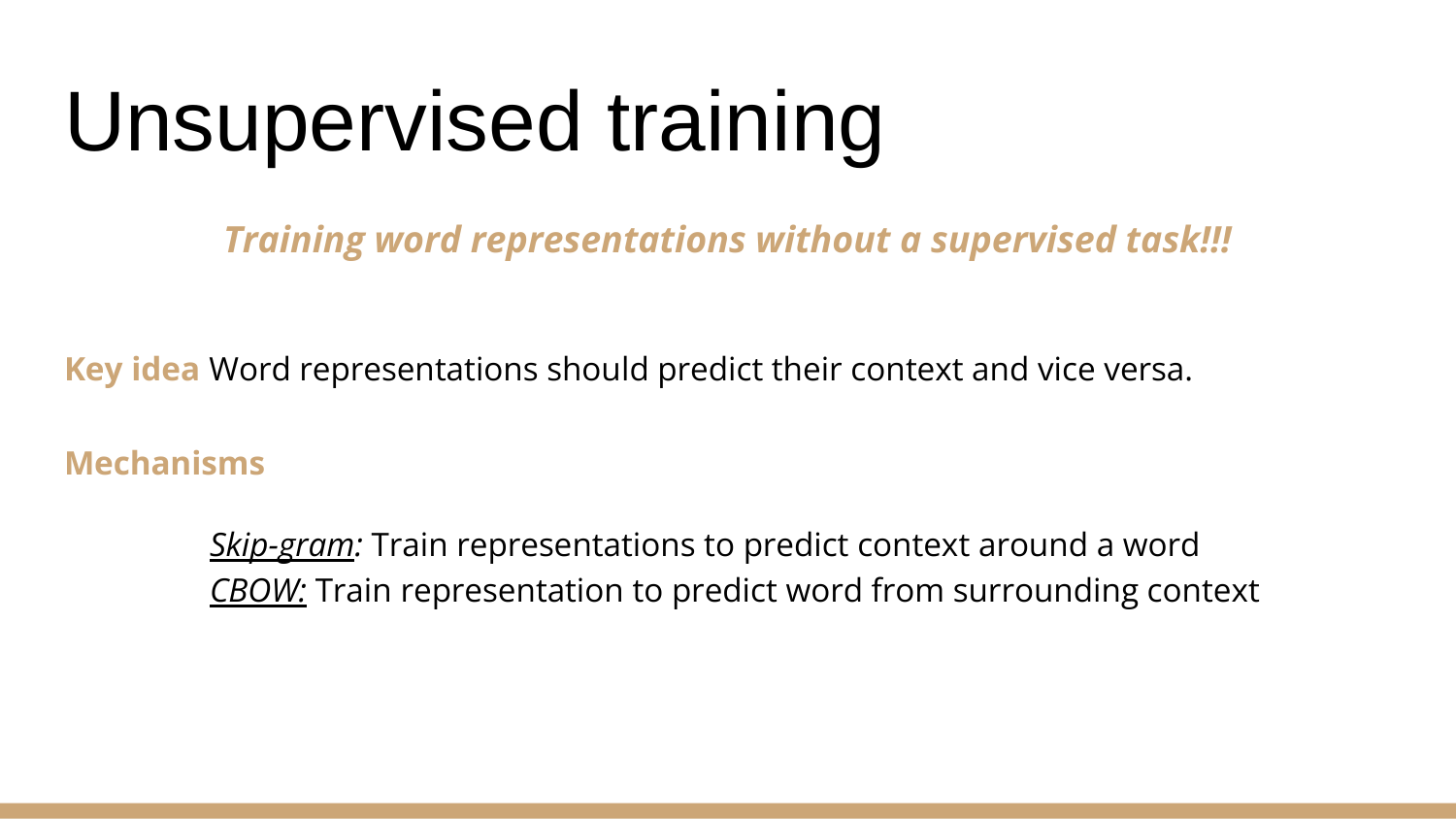

# Unsupervised training
Training word representations without a supervised task!!!
Key idea Word representations should predict their context and vice versa.
Mechanisms
	Skip-gram: Train representations to predict context around a word
	CBOW: Train representation to predict word from surrounding context